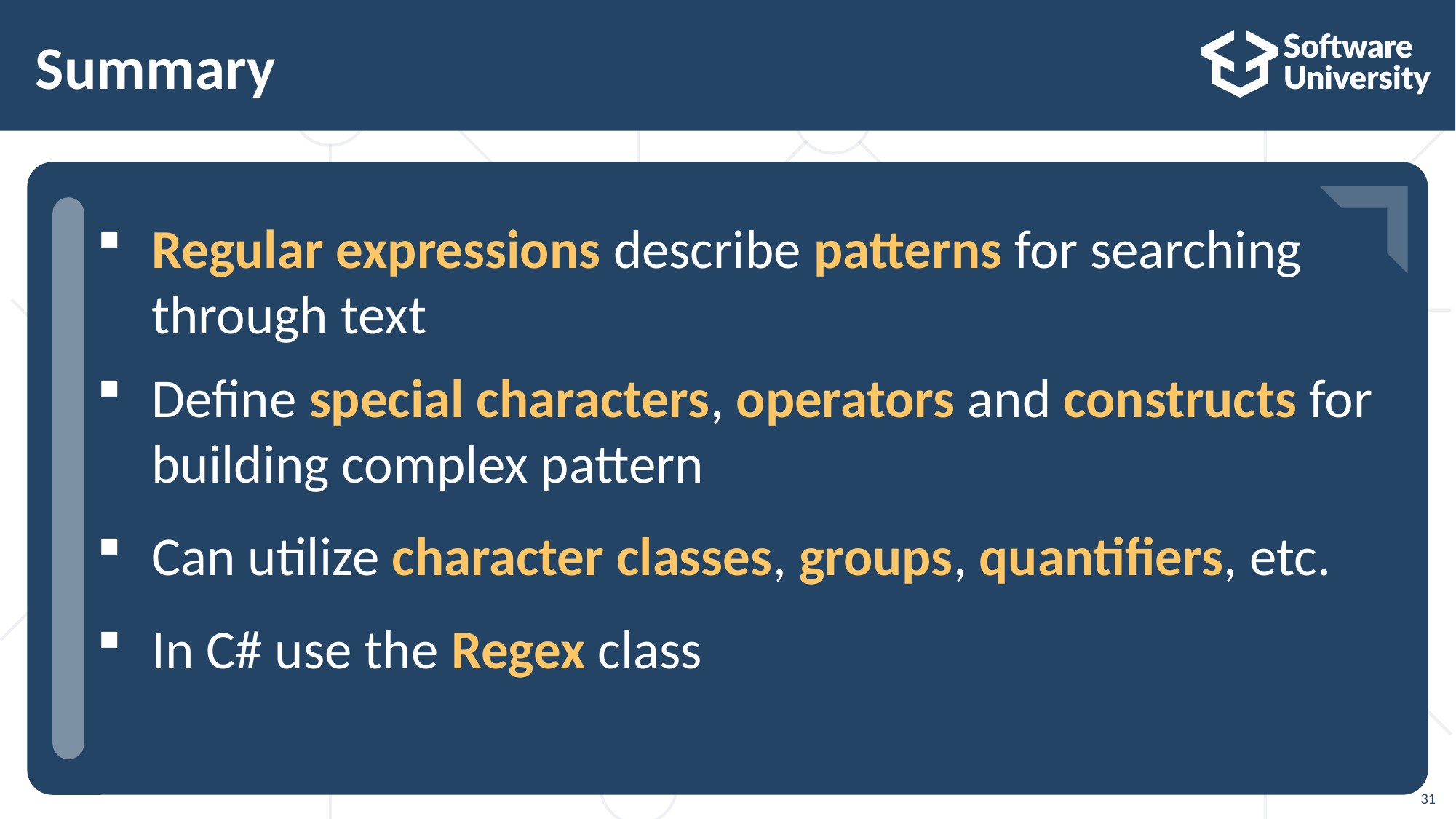

# Summary

…
…
…

Regular expressions describe patterns for searching through text
Define special characters, operators and constructs for building complex pattern
Can utilize character classes, groups, quantifiers, etc.
In C# use the Regex class
31